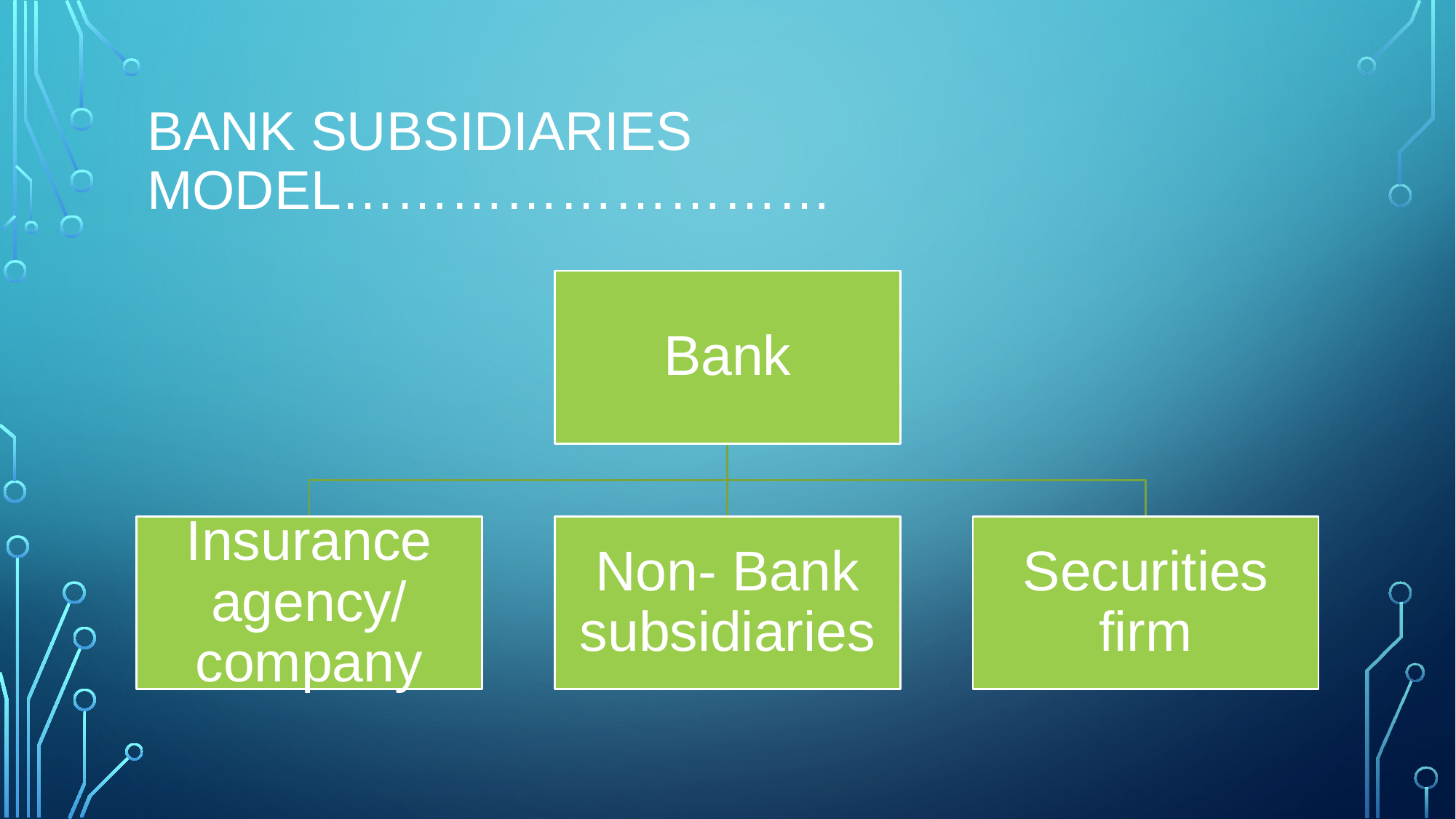

# BANK SUBSIDIARIES MODEL………………………
Bank
Insurance agency/ company
Non- Bank subsidiaries
Securities firm